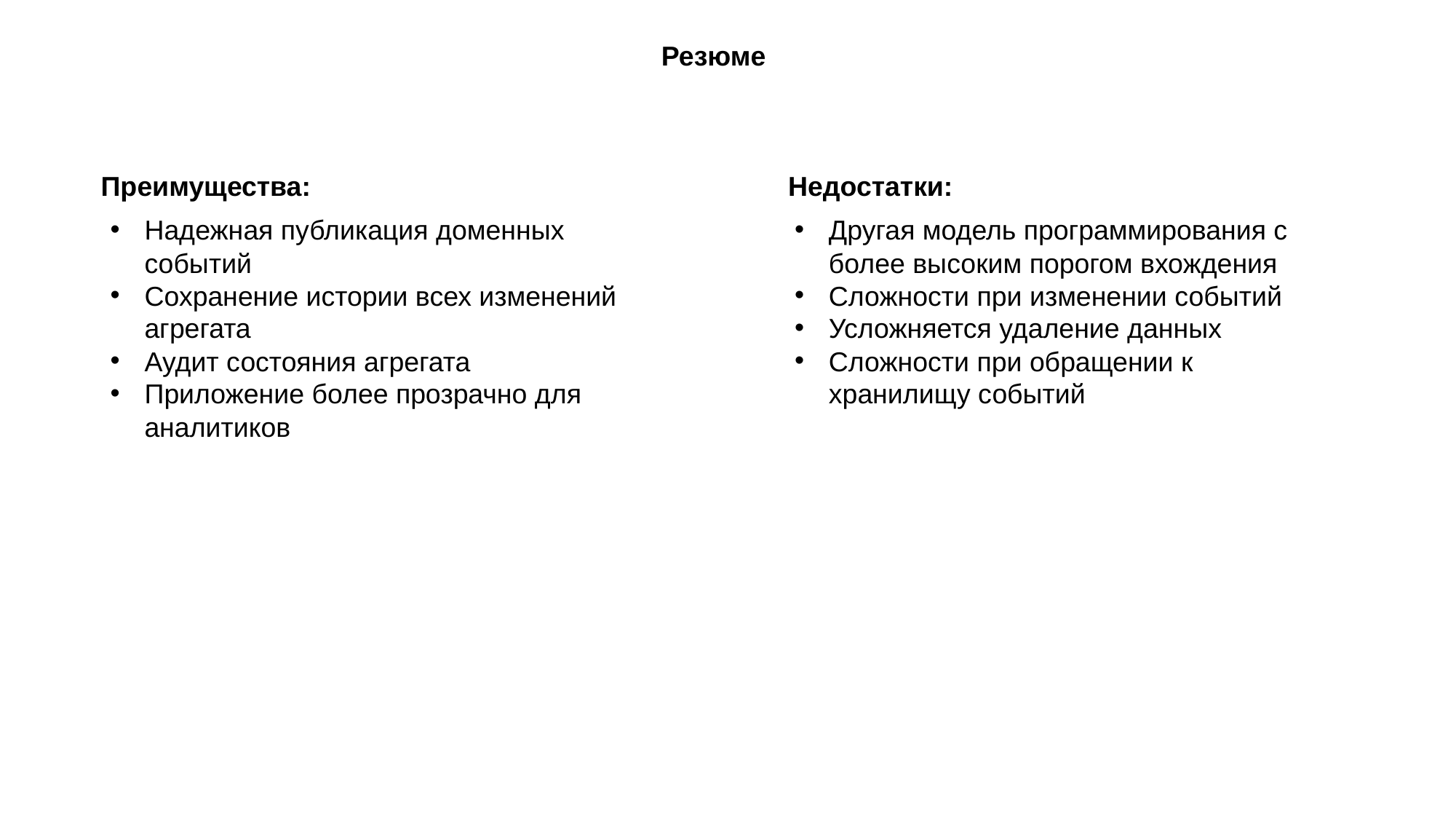

Резюме
Преимущества:
Недостатки:
Надежная публикация доменных событий
Сохранение истории всех изменений агрегата
Аудит состояния агрегата
Приложение более прозрачно для аналитиков

Другая модель программирования с более высоким порогом вхождения
Сложности при изменении событий
Усложняется удаление данных
Сложности при обращении к хранилищу событий